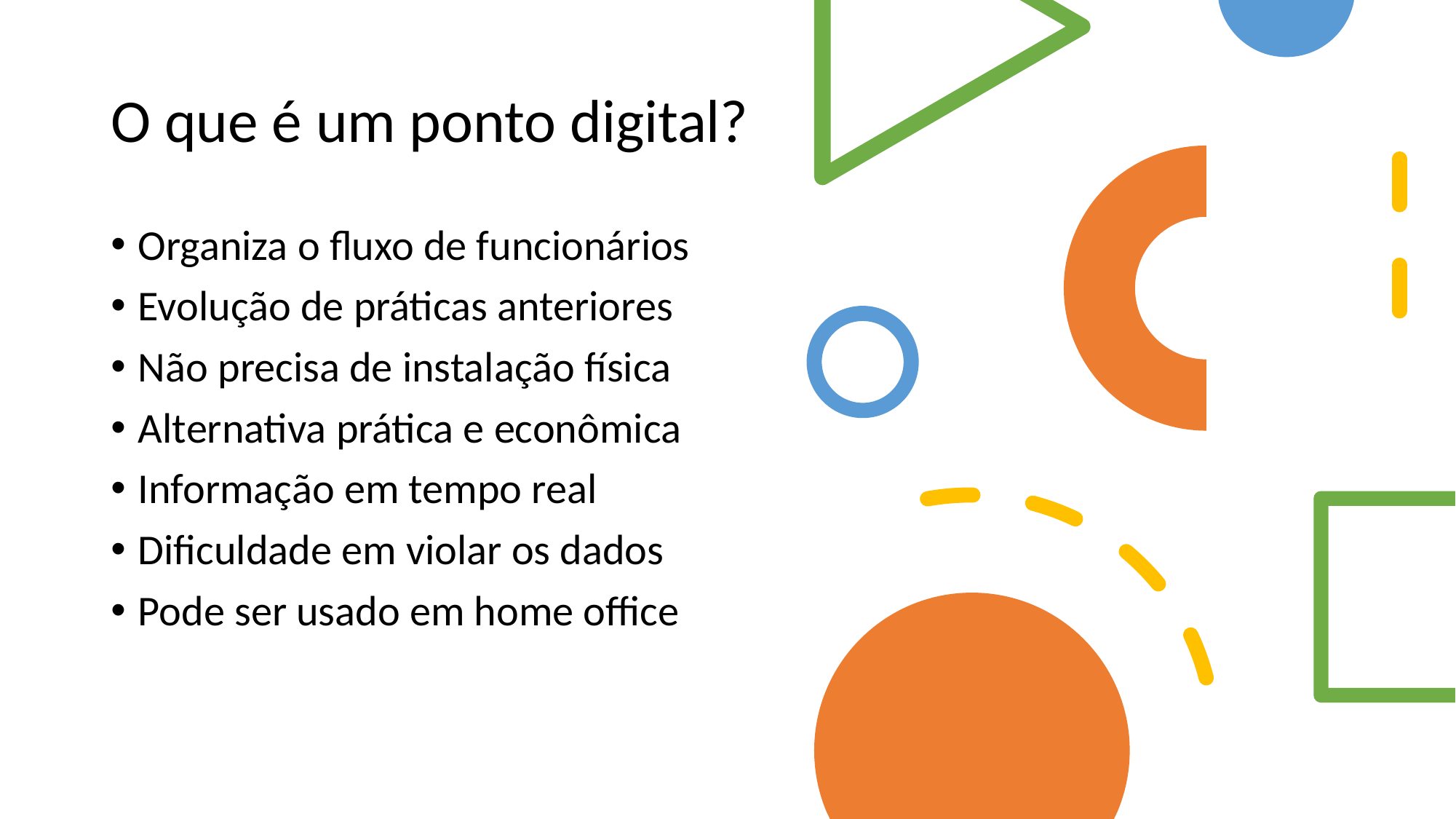

# O que é um ponto digital?

Organiza o fluxo de funcionários
Evolução de práticas anteriores
Não precisa de instalação física
Alternativa prática e econômica
Informação em tempo real
Dificuldade em violar os dados
Pode ser usado em home office